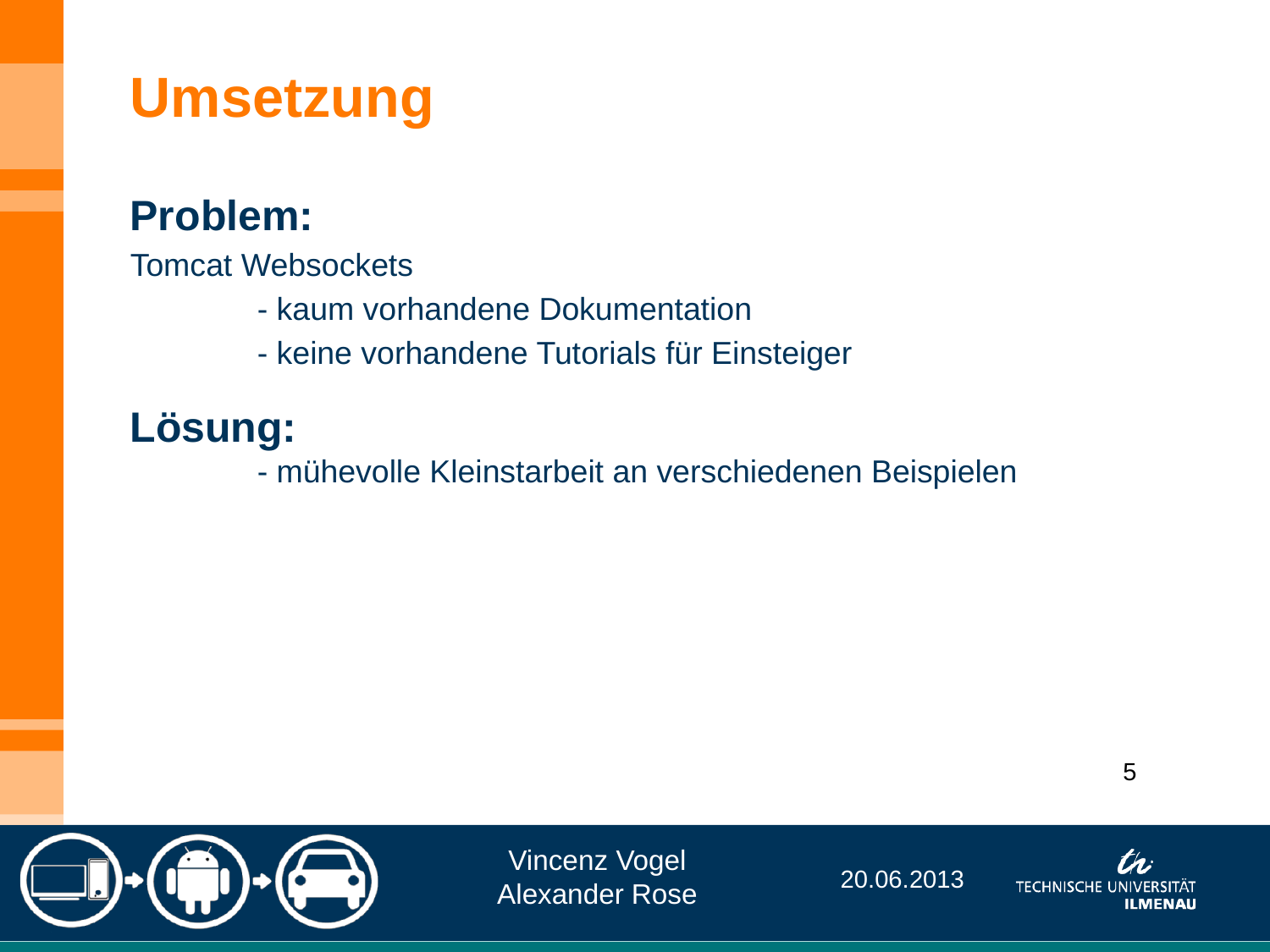

Umsetzung

Problem:
Tomcat Websockets
	- kaum vorhandene Dokumentation
	- keine vorhandene Tutorials für Einsteiger

Lösung:
	- mühevolle Kleinstarbeit an verschiedenen Beispielen

5

Vincenz Vogel
Alexander Rose

20.06.2013